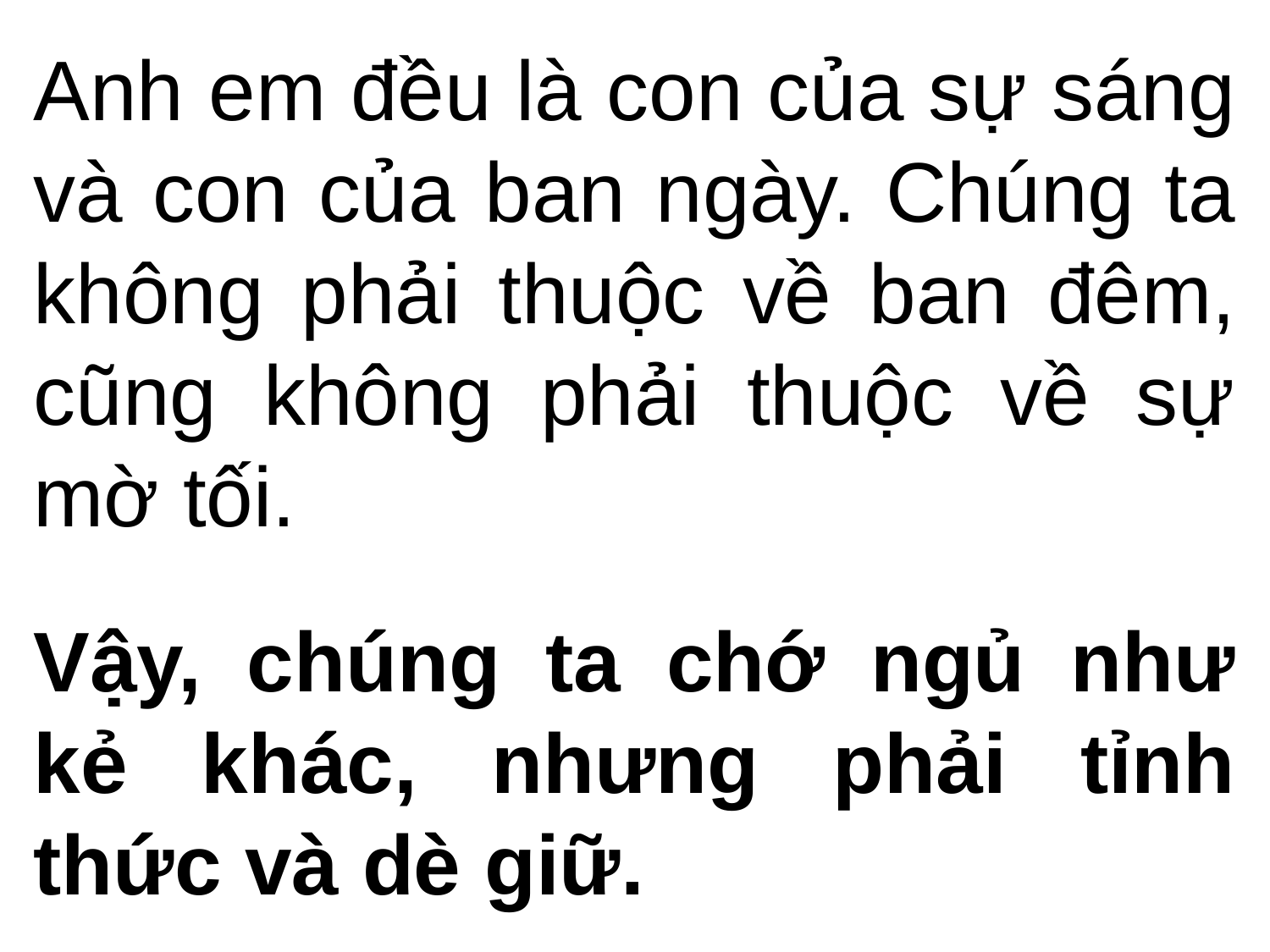

Anh em đều là con của sự sáng và con của ban ngày. Chúng ta không phải thuộc về ban đêm, cũng không phải thuộc về sự mờ tối.

Vậy, chúng ta chớ ngủ như kẻ khác, nhưng phải tỉnh thức và dè giữ.